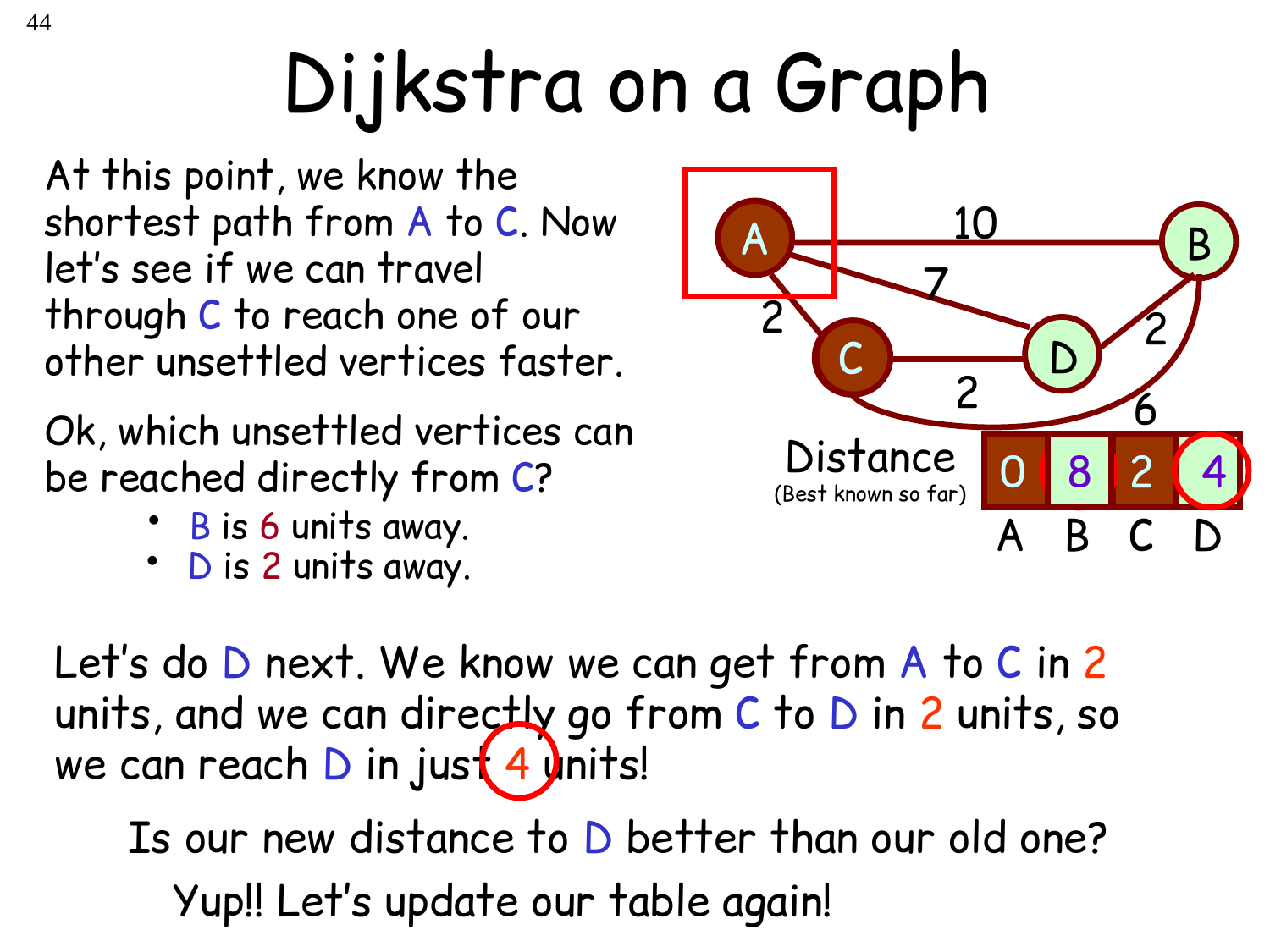

44
Dijkstra on a Graph

10

A
B

2
  2

D
C

2

7
6
At this point, we know the shortest path from A to C. Now let’s see if we can travel through C to reach one of our other unsettled vertices faster.

A

C
Ok, which unsettled vertices can be reached directly from C?
Distance
(Best known so far)

A   B   C   D

0

10

8

2

2

7

4
 B is 6 units away.
 D is 2 units away.

Let’s do B first. We know we can get from A to C in 2 units, and we can directly go from C to B in 6 units, so we can reach B in just 8 units!
Let’s do D next. We know we can get from A to C in 2 units, and we can directly go from C to D in 2 units, so we can reach D in just 4 units!
Is our new distance to B better than our old one?
Is our new distance to D better than our old one?
You bet!! Let’s update our table!
Yup!! Let’s update our table again!